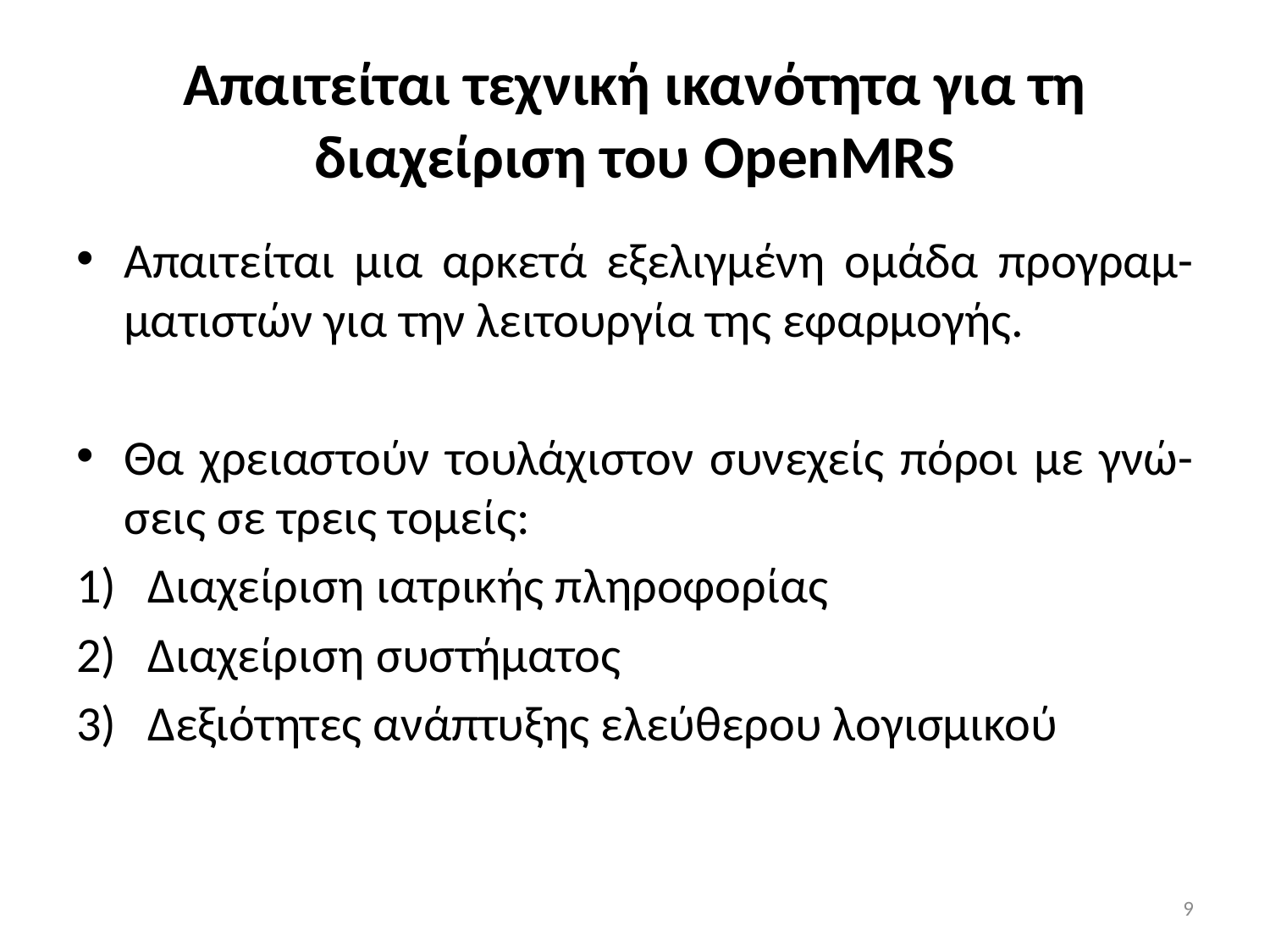

# Απαιτείται τεχνική ικανότητα για τη διαχείριση του OpenMRS
Απαιτείται μια αρκετά εξελιγμένη ομάδα προγραμ-ματιστών για την λειτουργία της εφαρμογής.

Θα χρειαστούν τουλάχιστον συνεχείς πόροι με γνώ-σεις σε τρεις τομείς:
Διαχείριση ιατρικής πληροφορίας
Διαχείριση συστήματος
Δεξιότητες ανάπτυξης ελεύθερου λογισμικού
9